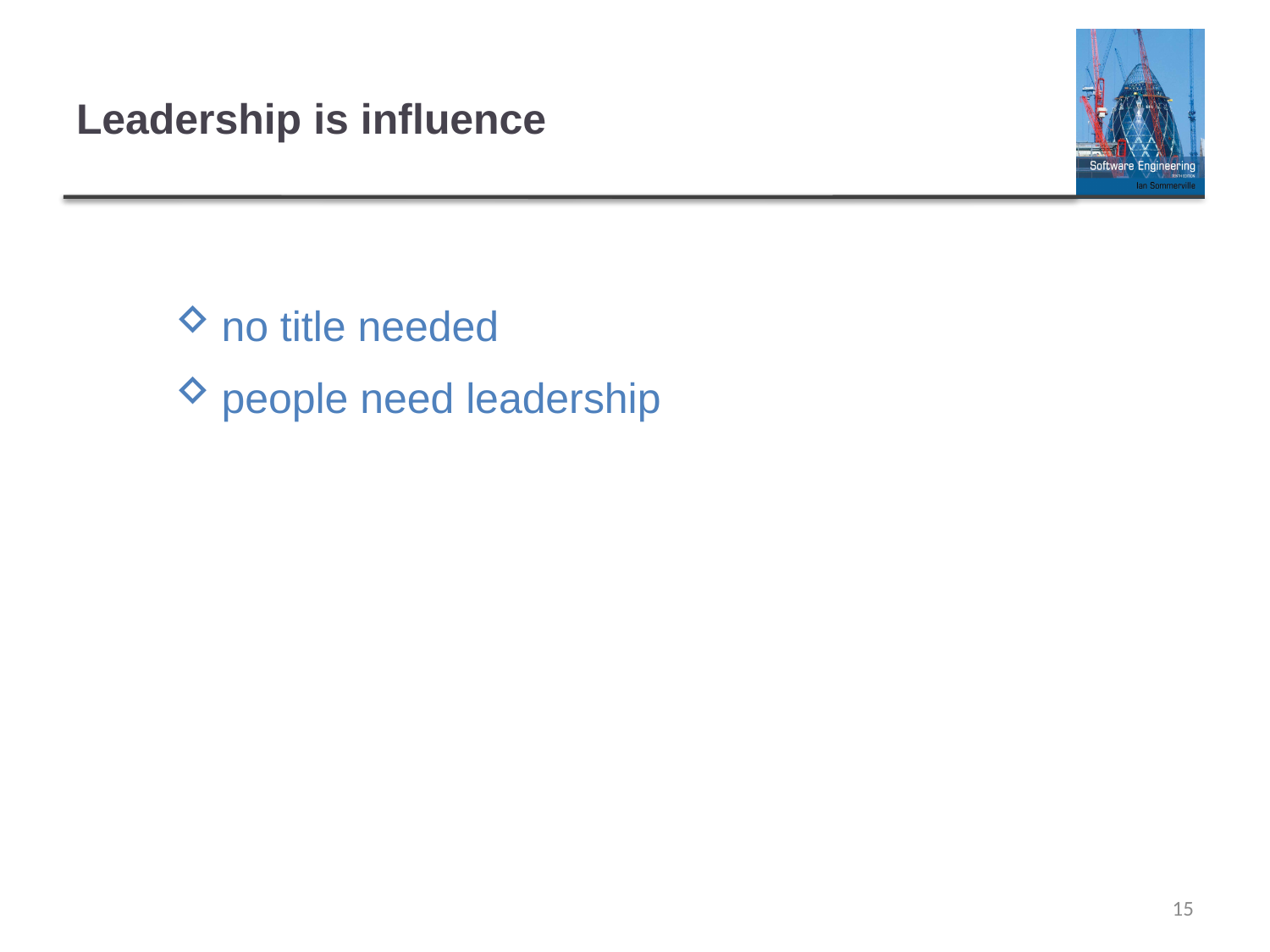

# Leadership is influence
no title needed
people need leadership

15